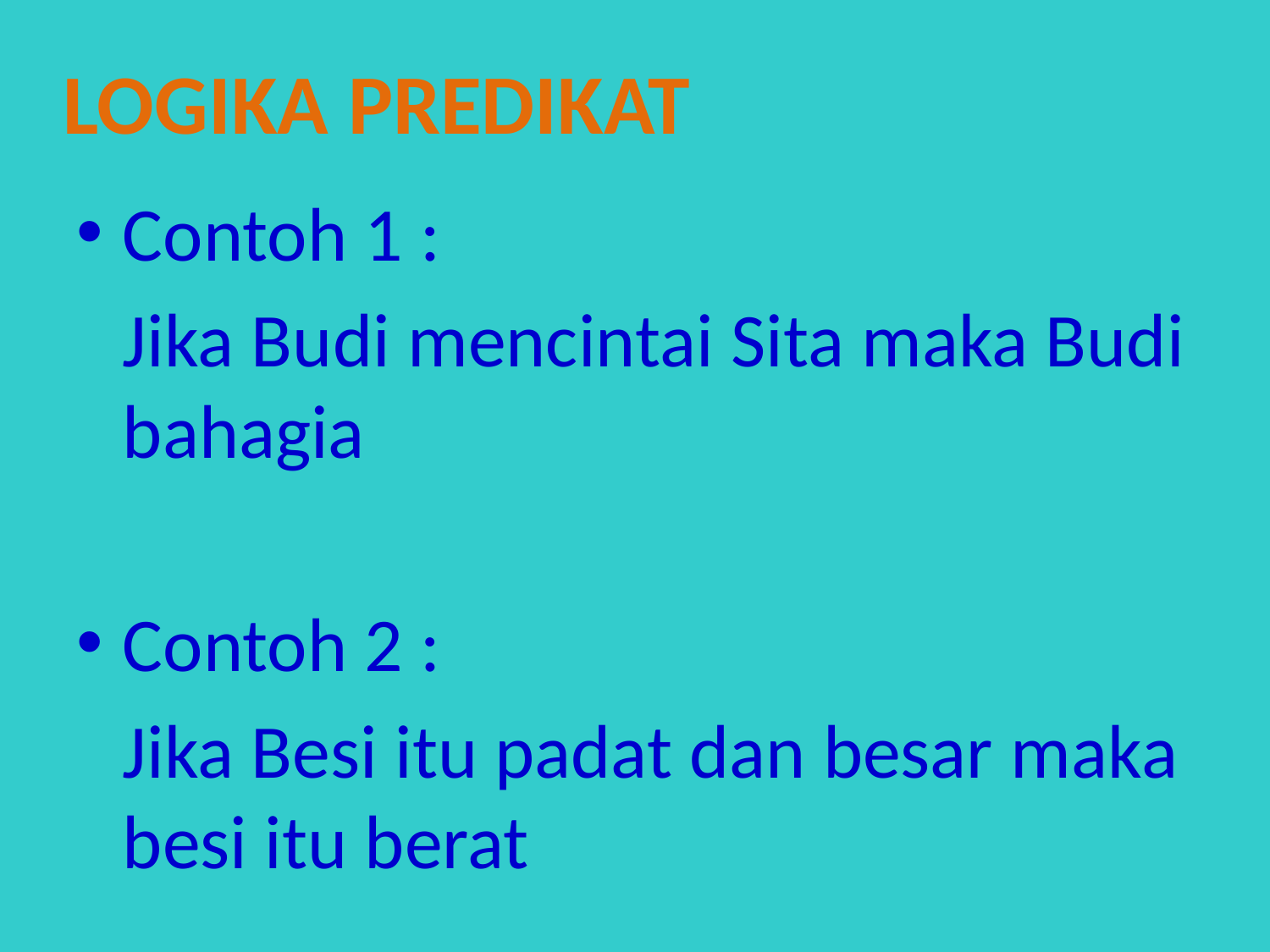

Logika predikat
Contoh 1 :
	Jika Budi mencintai Sita maka Budi bahagia

Contoh 2 :
	Jika Besi itu padat dan besar maka besi itu berat